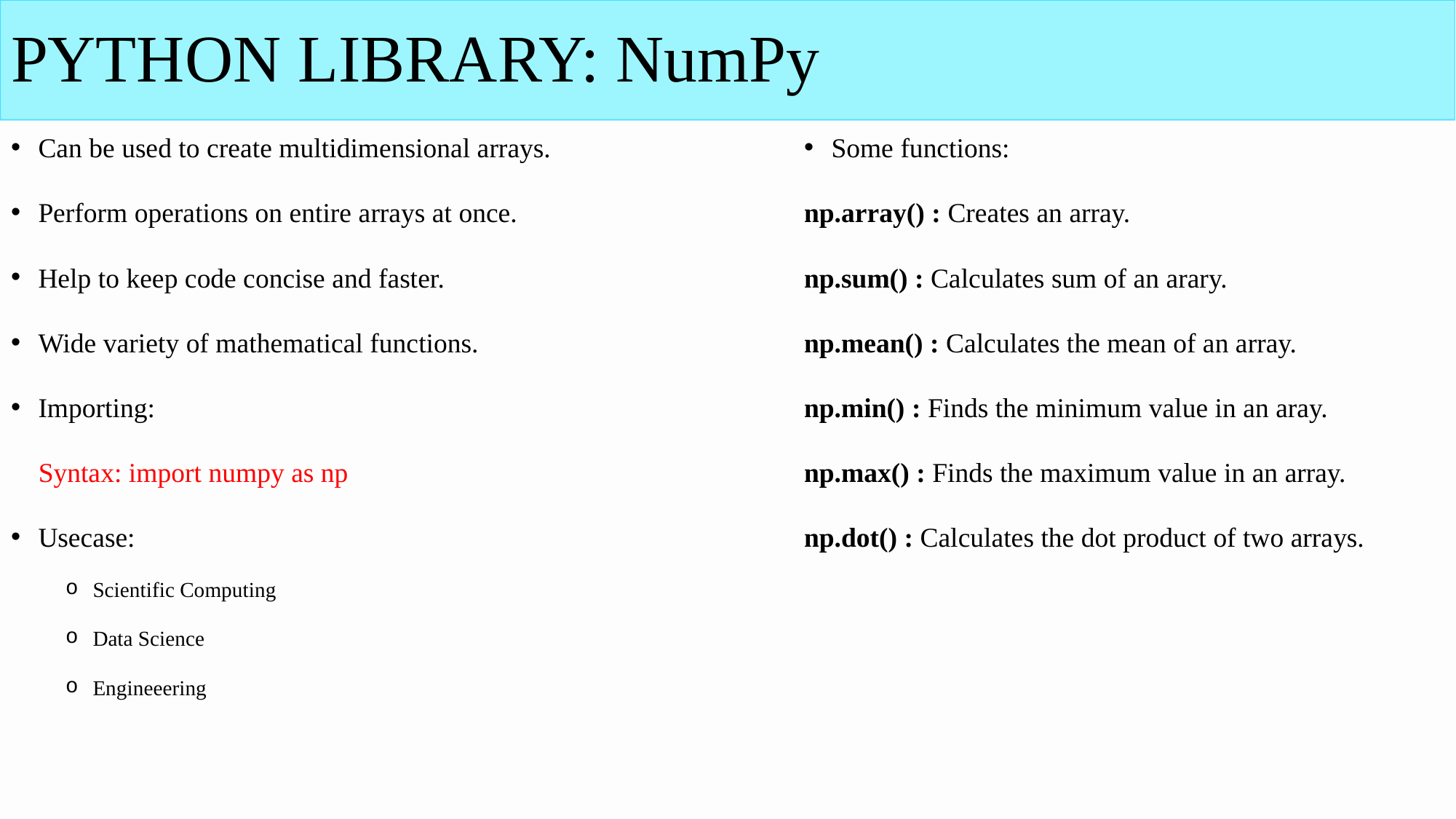

# PYTHON LIBRARY: NumPy
Can be used to create multidimensional arrays.
Perform operations on entire arrays at once.
Help to keep code concise and faster.
Wide variety of mathematical functions.
Importing:
    Syntax: import numpy as np
Usecase:
Scientific Computing
Data Science
Engineeering
Some functions:
np.array() : Creates an array.
np.sum() : Calculates sum of an arary.
np.mean() : Calculates the mean of an array.
np.min() : Finds the minimum value in an aray.
np.max() : Finds the maximum value in an array.
np.dot() : Calculates the dot product of two arrays.